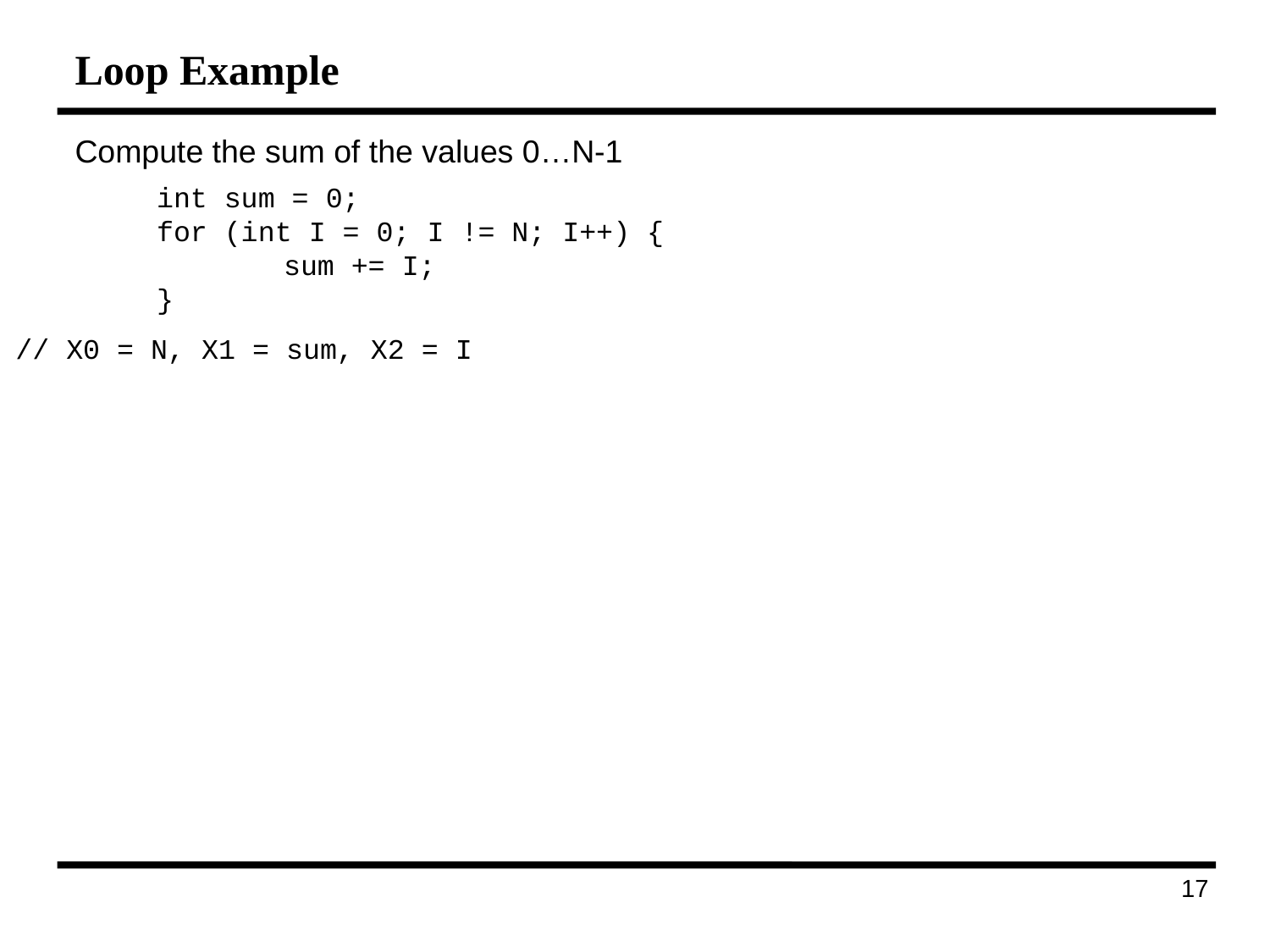

# Loop Example
Compute the sum of the values 0…N-1
int sum = 0;
for (int I = 0; I != N; I++) {
	sum += I;
}
// X0 = N, X1 = sum, X2 = I
17